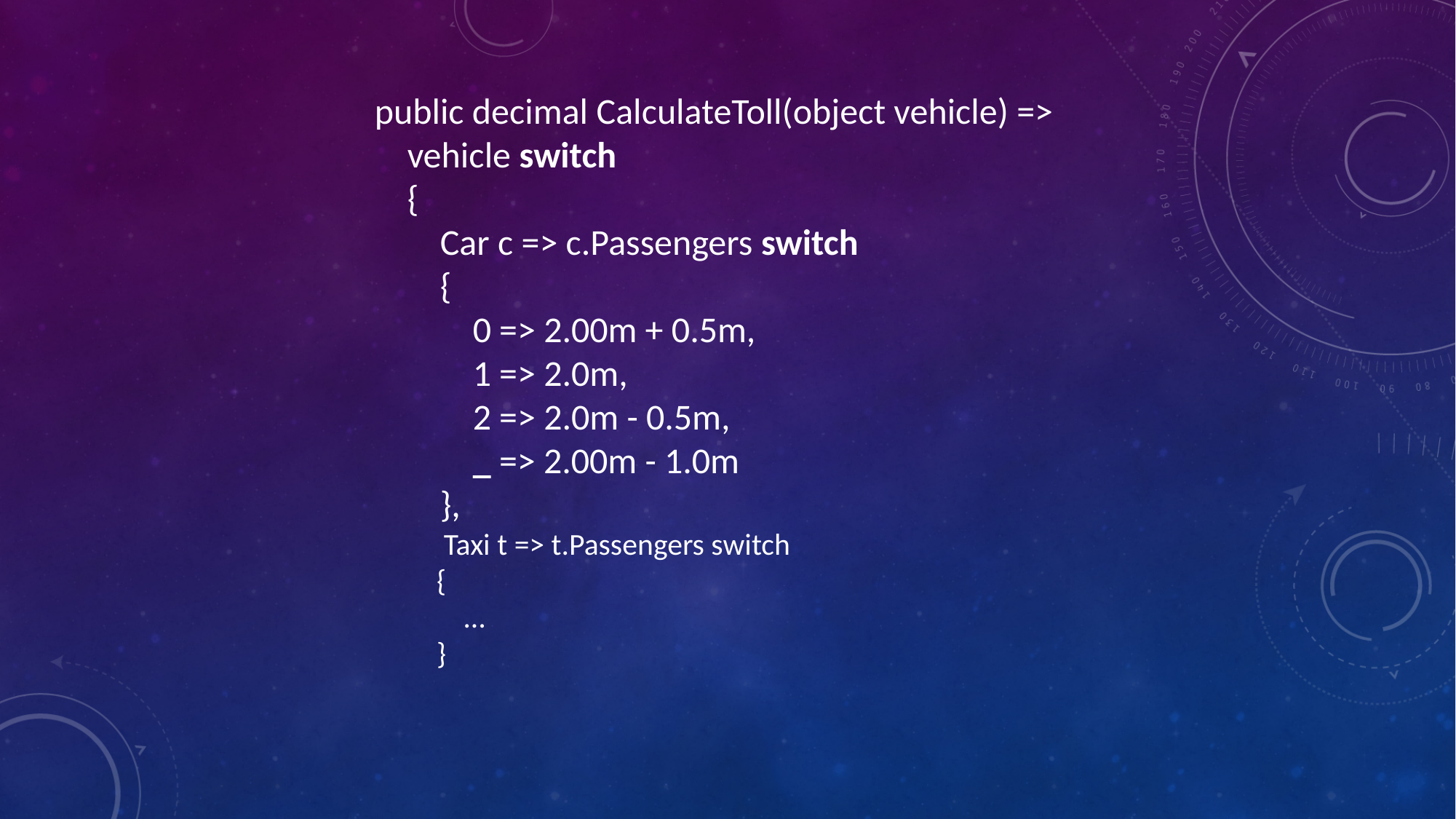

public decimal CalculateToll(object vehicle) =>
    vehicle switch
    {
        Car c => c.Passengers switch
        {
            0 => 2.00m + 0.5m,
            1 => 2.0m,
            2 => 2.0m - 0.5m,
            _ => 2.00m - 1.0m
        },
          Taxi t => t.Passengers switch
         {
             …
         }